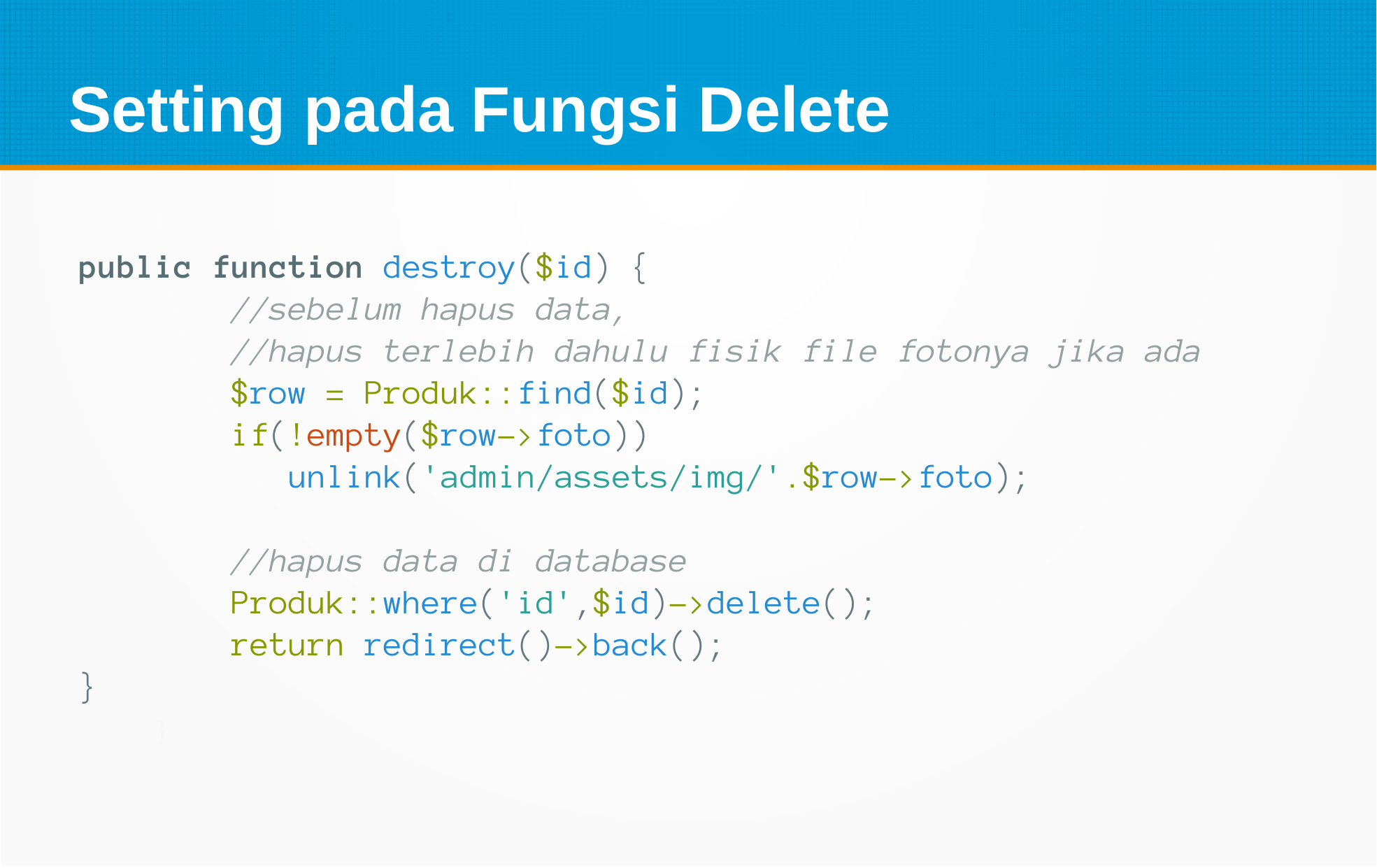

Setting pada Fungsi Delete
public function destroy($id) {
        //sebelum hapus data,
        //hapus terlebih dahulu fisik file fotonya jika ada
        $row = Produk::find($id);
        if(!empty($row->foto))
		unlink('admin/assets/img/'.$row->foto);

        //hapus data di database
        Produk::where('id',$id)->delete();
        return redirect()->back();
}
    }